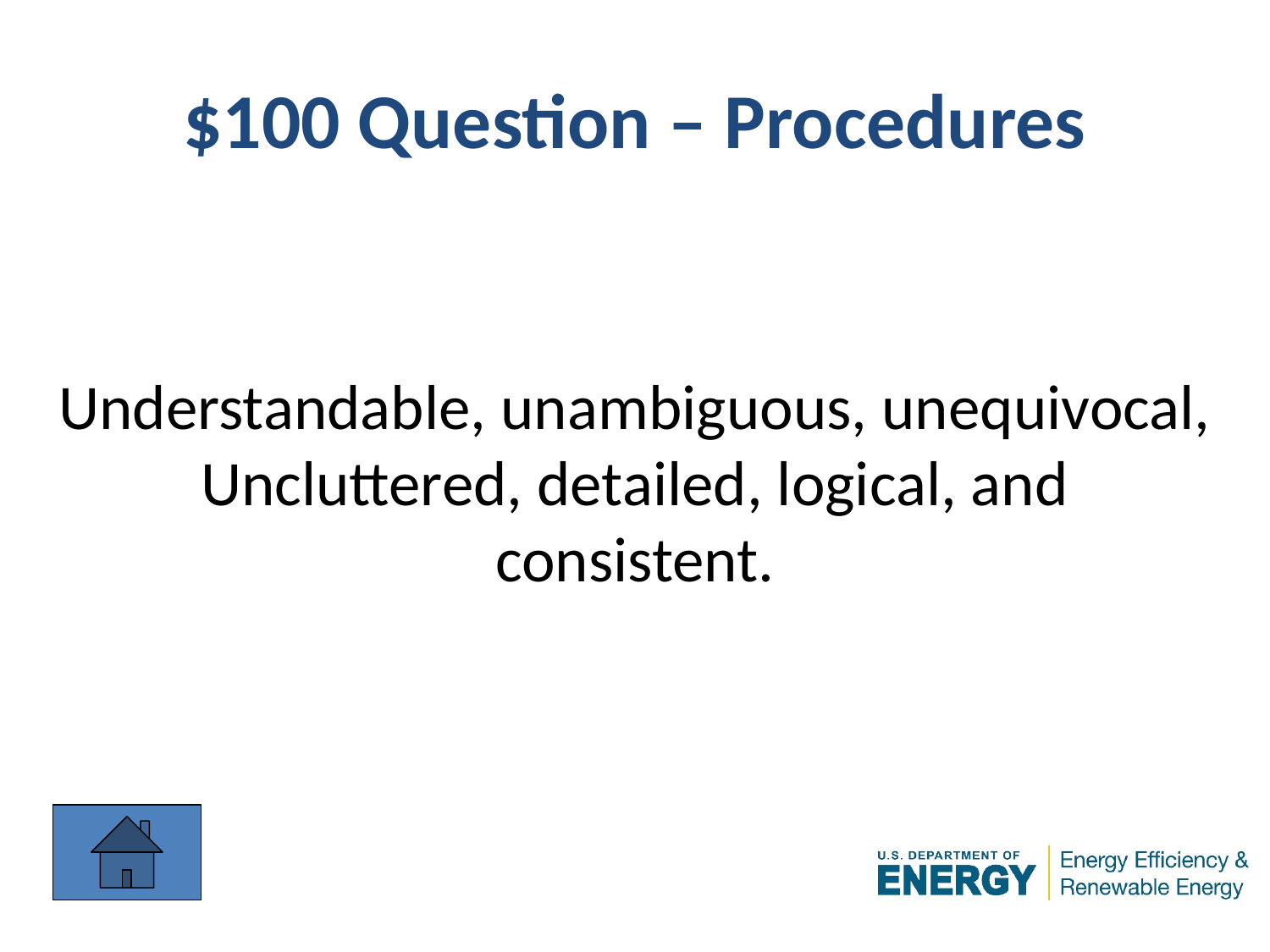

# $100 Question – Procedures
Understandable, unambiguous, unequivocal,
Uncluttered, detailed, logical, and
consistent.